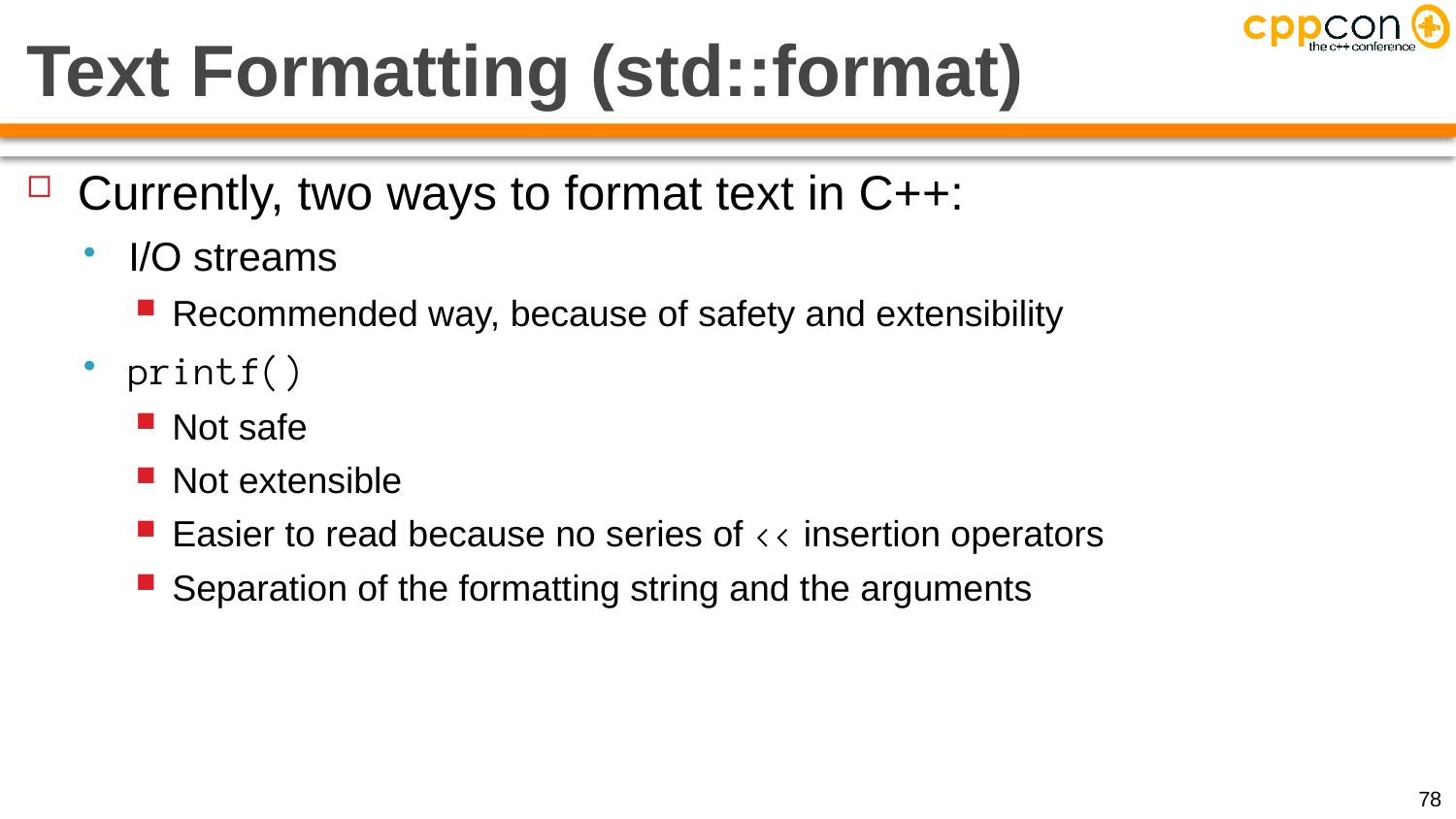

# Text Formatting (std::format)
Currently, two ways to format text in C++:
I/O streams
Recommended way, because of safety and extensibility
printf()
Not safe
Not extensible
Easier to read because no series of << insertion operators
Separation of the formatting string and the arguments